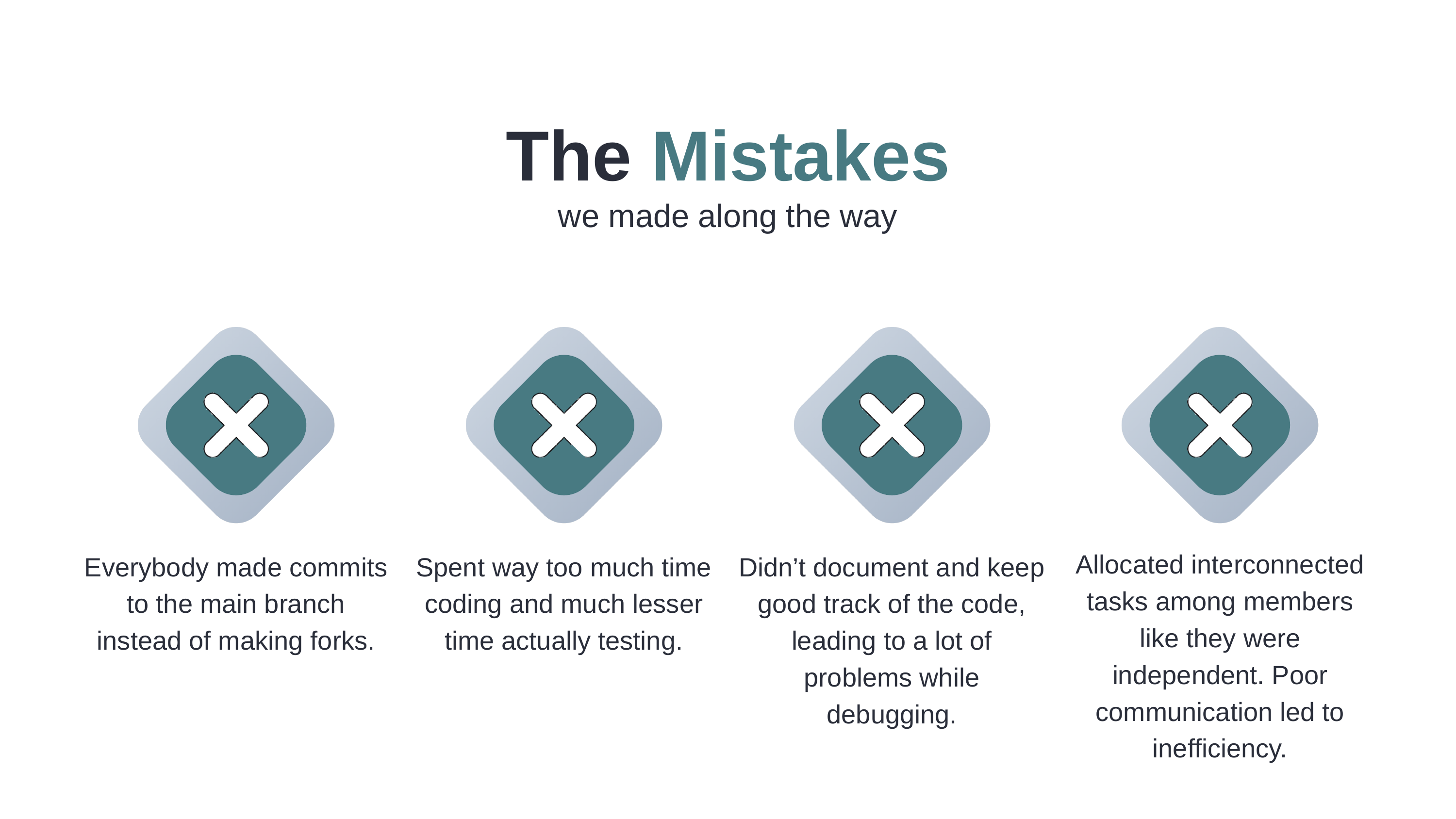

The Mistakes
we made along the way

Allocated interconnected tasks among members like they were independent. Poor communication led to inefficiency.
Everybody made commits to the main branch instead of making forks.
Spent way too much time coding and much lesser time actually testing.
Didn’t document and keep good track of the code, leading to a lot of problems while debugging.